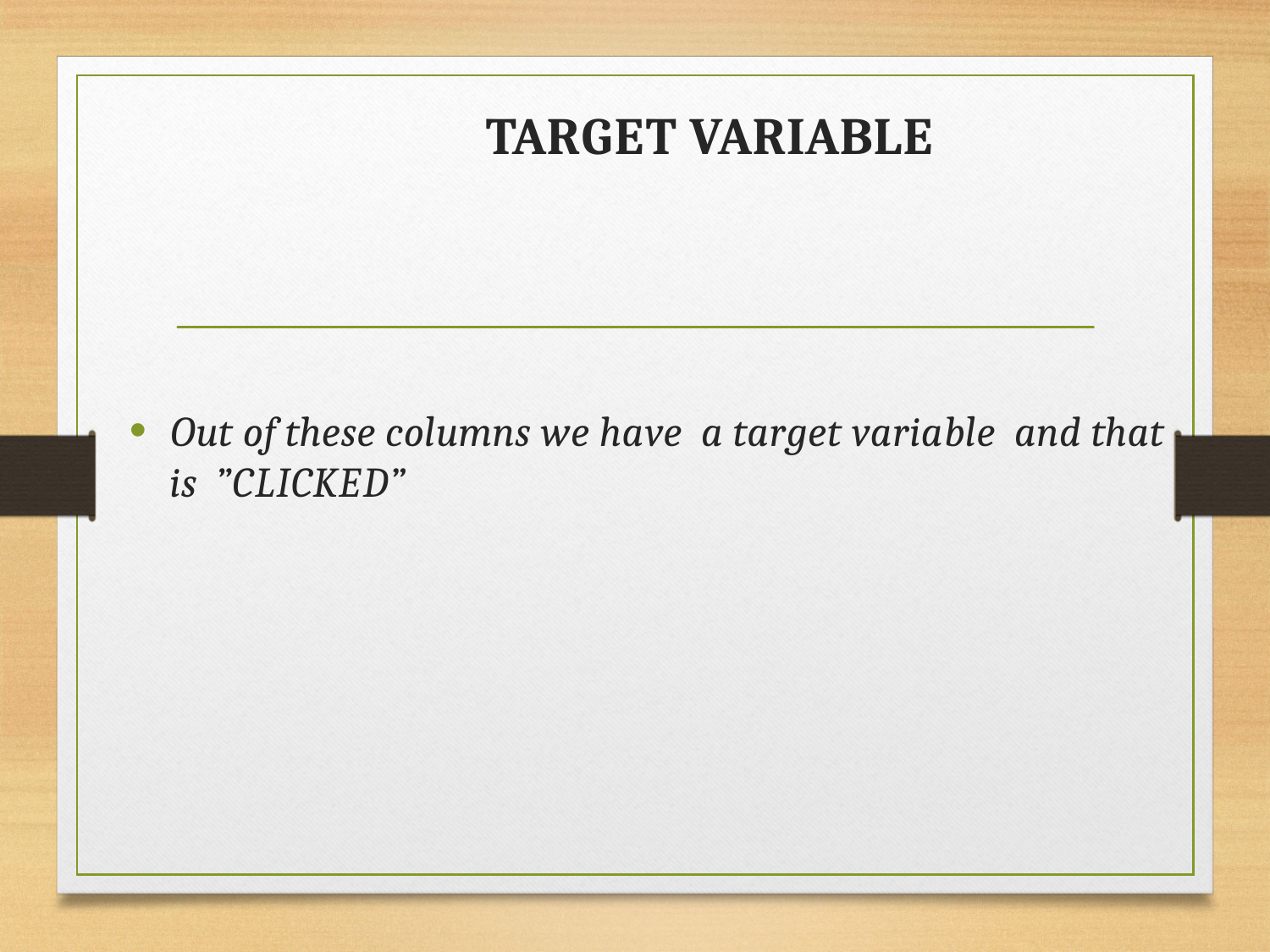

# TARGET VARIABLE

Out of these columns we have  a target variable  and that is  ”CLICKED”